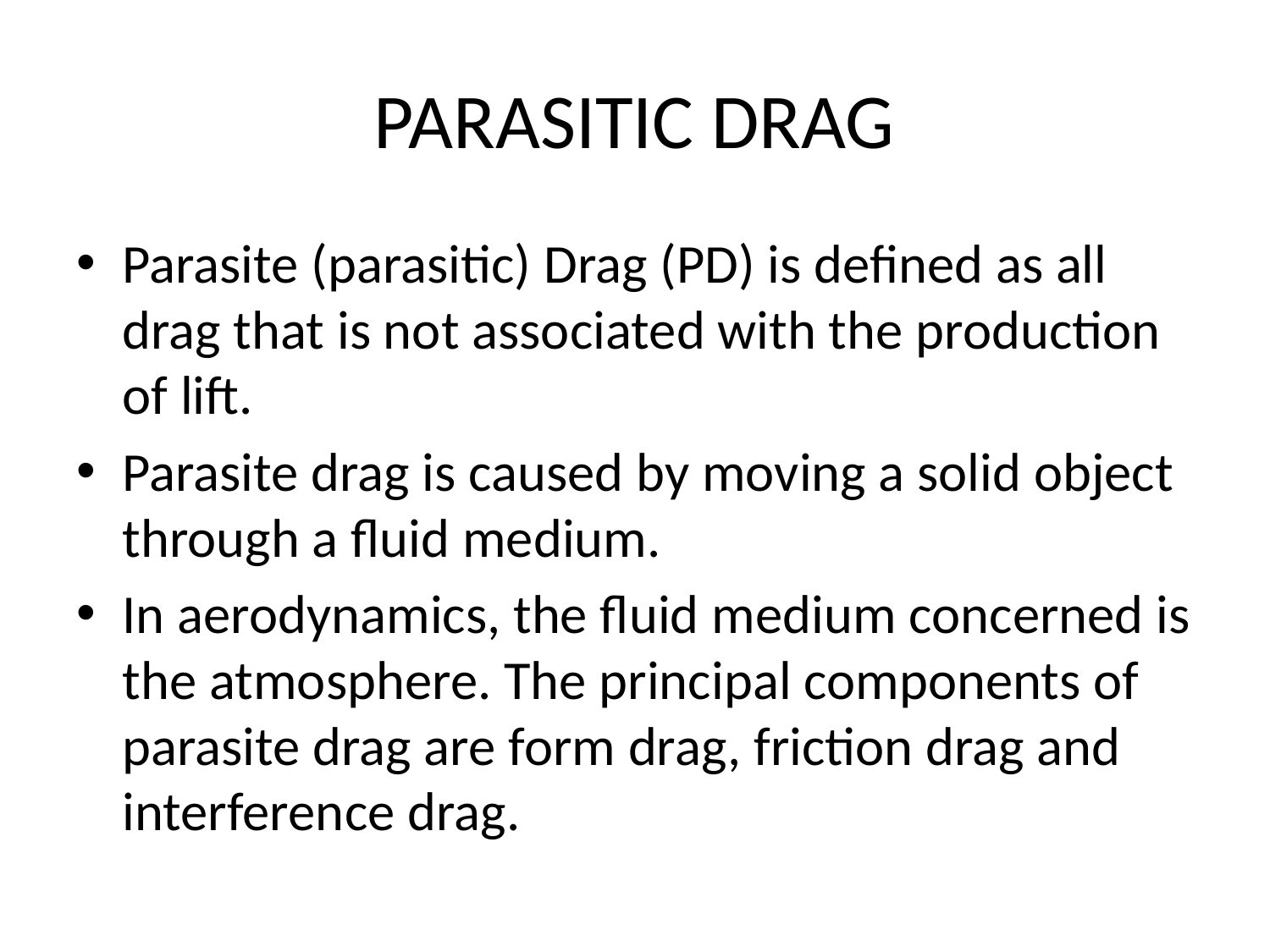

# PARASITIC DRAG
Parasite (parasitic) Drag (PD) is defined as all drag that is not associated with the production of lift.
Parasite drag is caused by moving a solid object through a fluid medium.
In aerodynamics, the fluid medium concerned is the atmosphere. The principal components of parasite drag are form drag, friction drag and interference drag.